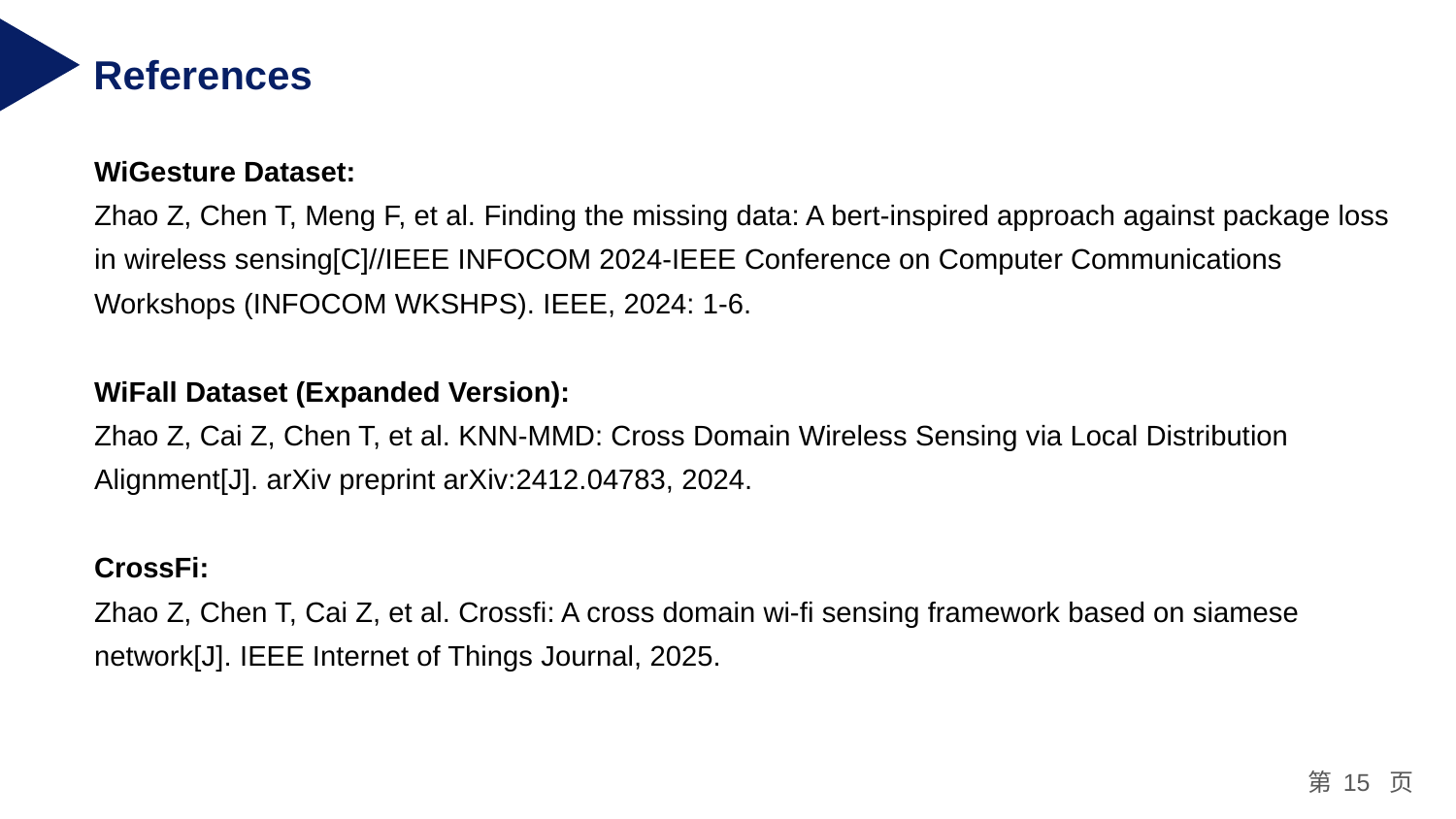

References
WiGesture Dataset:
Zhao Z, Chen T, Meng F, et al. Finding the missing data: A bert-inspired approach against package loss in wireless sensing[C]//IEEE INFOCOM 2024-IEEE Conference on Computer Communications Workshops (INFOCOM WKSHPS). IEEE, 2024: 1-6.

WiFall Dataset (Expanded Version):
Zhao Z, Cai Z, Chen T, et al. KNN-MMD: Cross Domain Wireless Sensing via Local Distribution Alignment[J]. arXiv preprint arXiv:2412.04783, 2024.

CrossFi:
Zhao Z, Chen T, Cai Z, et al. Crossfi: A cross domain wi-fi sensing framework based on siamese network[J]. IEEE Internet of Things Journal, 2025.